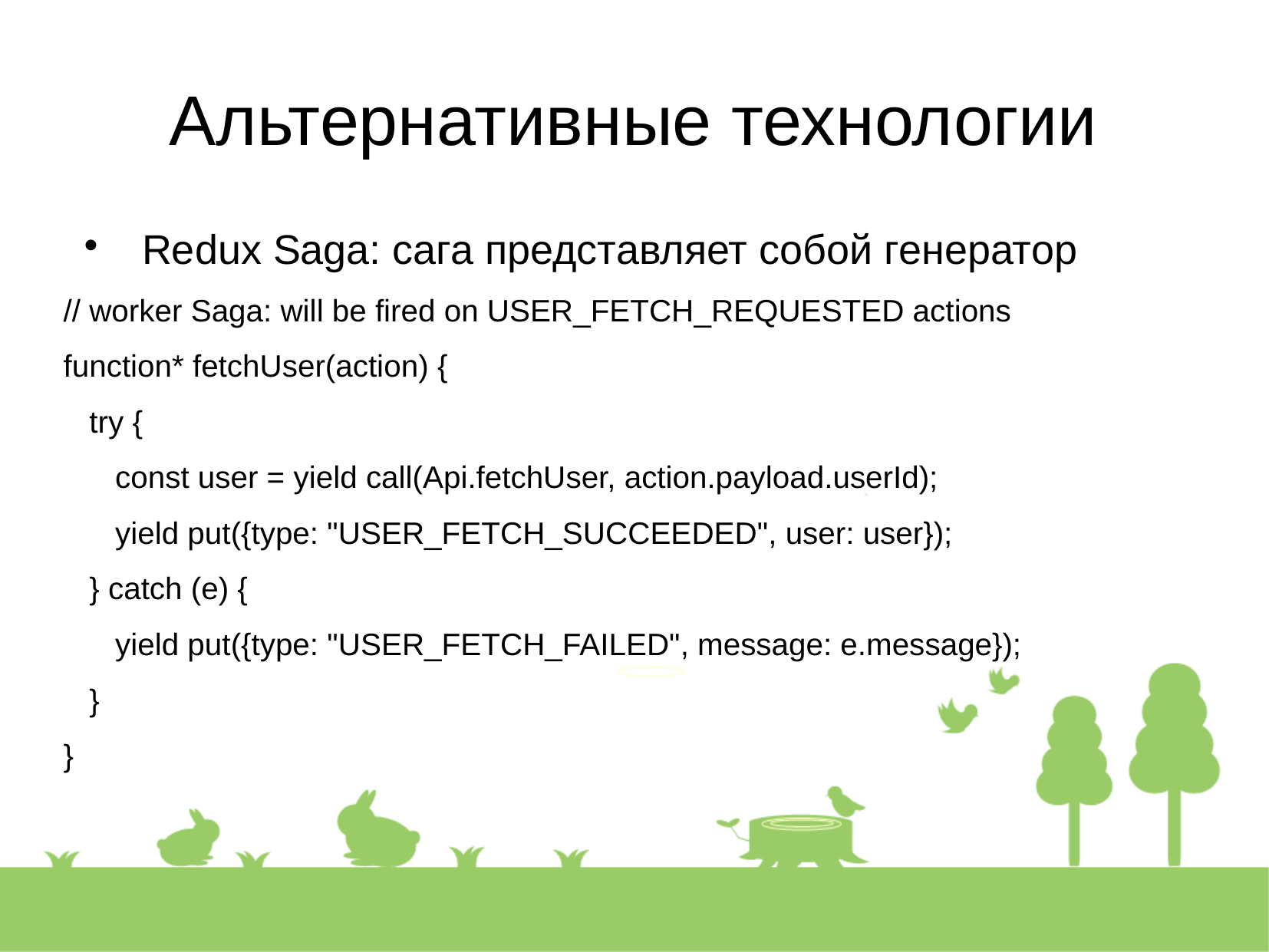

Альтернативные технологии

Redux Saga: сага представляет собой генератор
// worker Saga: will be fired on USER_FETCH_REQUESTED actions
function* fetchUser(action) {
   try {
      const user = yield call(Api.fetchUser, action.payload.userId);
      yield put({type: "USER_FETCH_SUCCEEDED", user: user});
   } catch (e) {
      yield put({type: "USER_FETCH_FAILED", message: e.message});
   }
}